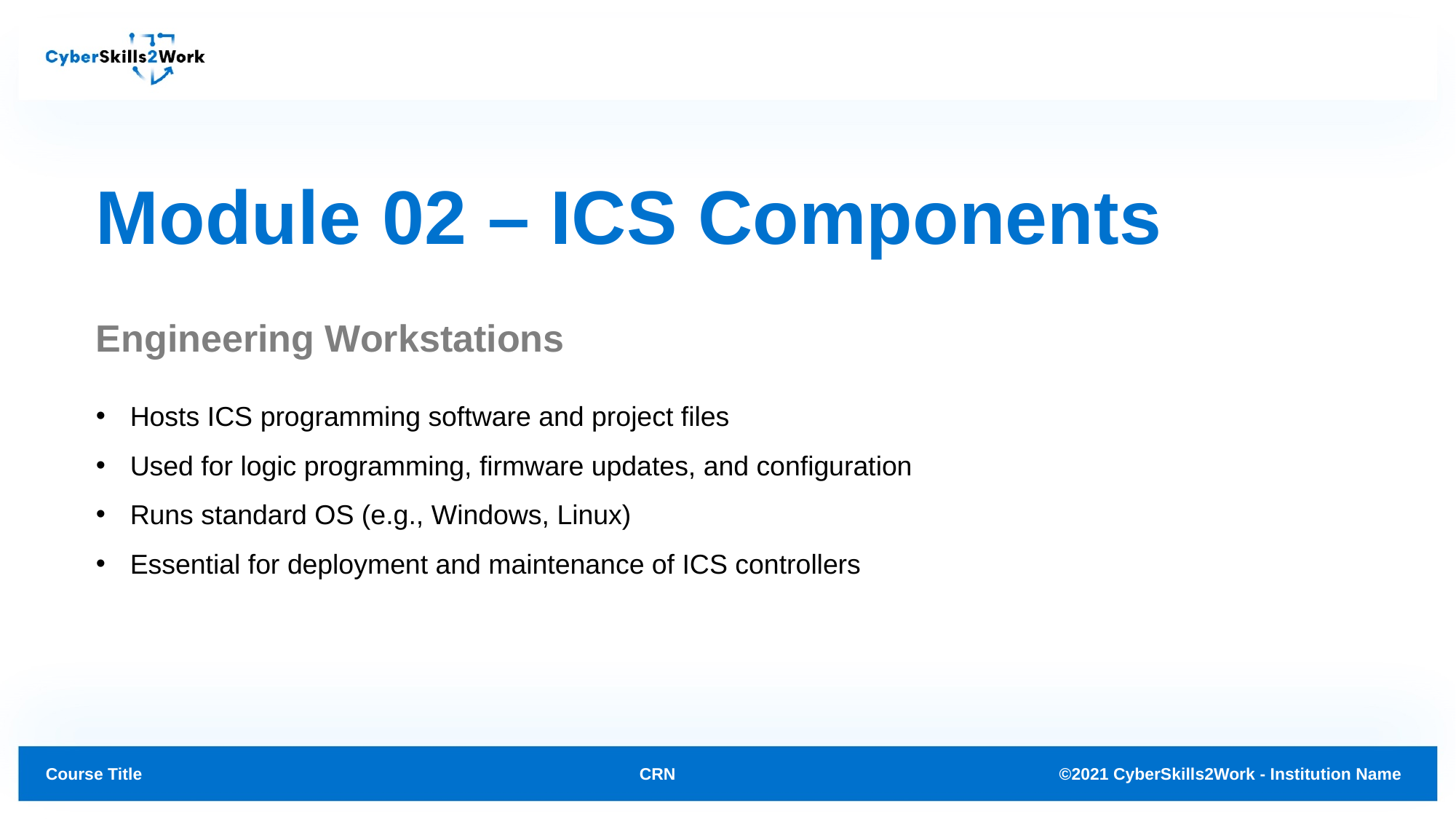

# Module 02 – ICS Components
Engineering Workstations
Hosts ICS programming software and project files
Used for logic programming, firmware updates, and configuration
Runs standard OS (e.g., Windows, Linux)
Essential for deployment and maintenance of ICS controllers

CRN
©2021 CyberSkills2Work - Institution Name
Course Title